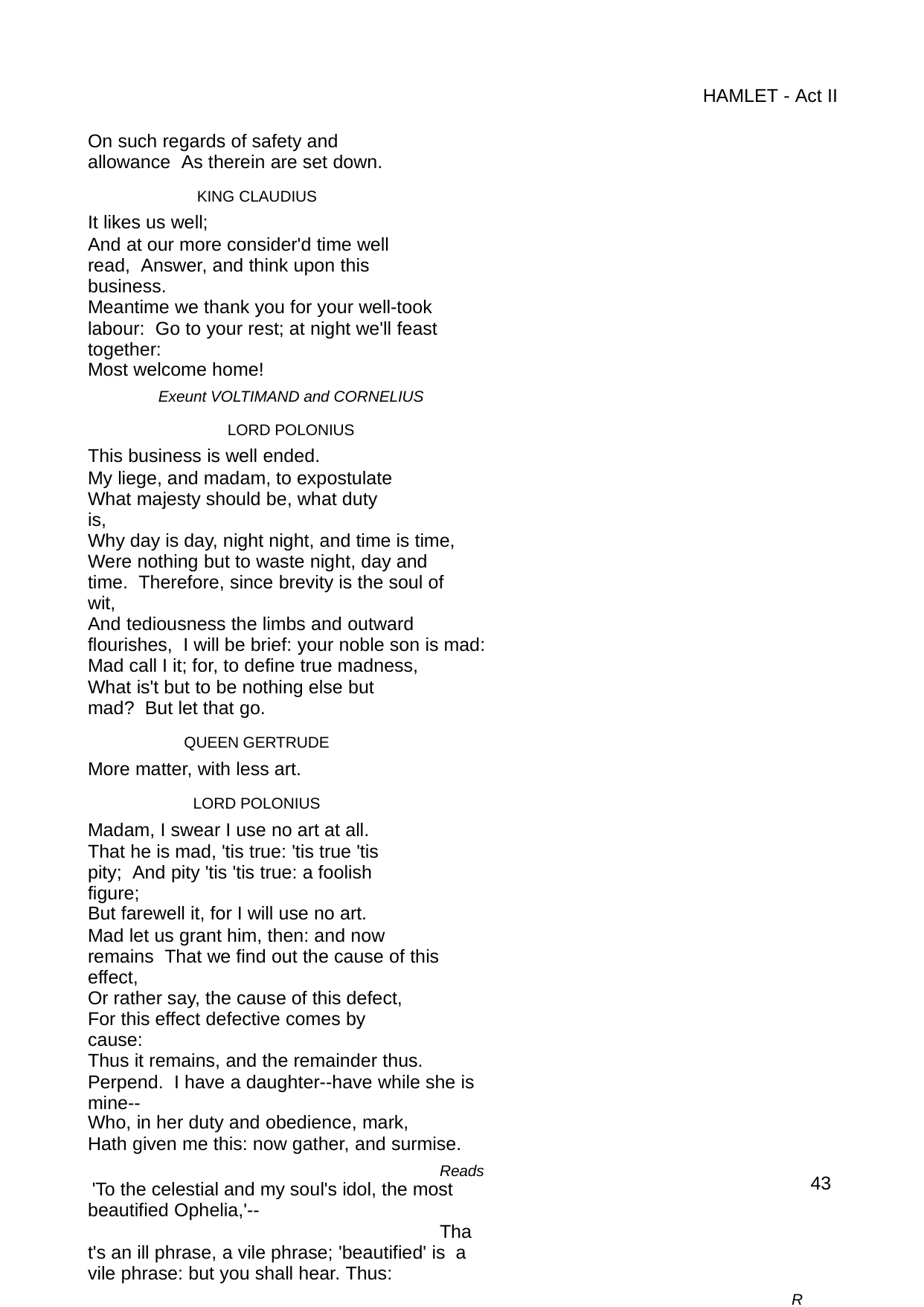

HAMLET - Act II

On such regards of safety and allowance  As therein are set down.
KING CLAUDIUS
It likes us well;
And at our more consider'd time well read,  Answer, and think upon this business.
Meantime we thank you for your well-took labour:  Go to your rest; at night we'll feast together:
Most welcome home!
Exeunt VOLTIMAND and CORNELIUS
LORD POLONIUS
This business is well ended.
My liege, and madam, to expostulate  What majesty should be, what duty is,
Why day is day, night night, and time is time,  Were nothing but to waste night, day and time.  Therefore, since brevity is the soul of wit,
And tediousness the limbs and outward flourishes,  I will be brief: your noble son is mad:
Mad call I it; for, to define true madness,  What is't but to be nothing else but mad?  But let that go.
QUEEN GERTRUDE
More matter, with less art.
LORD POLONIUS
Madam, I swear I use no art at all.
That he is mad, 'tis true: 'tis true 'tis pity;  And pity 'tis 'tis true: a foolish figure;
But farewell it, for I will use no art.
Mad let us grant him, then: and now remains  That we find out the cause of this effect,
Or rather say, the cause of this defect,  For this effect defective comes by cause:
Thus it remains, and the remainder thus. Perpend.  I have a daughter--have while she is mine--
Who, in her duty and obedience, mark,
Hath given me this: now gather, and surmise.
Reads  'To the celestial and my soul's idol, the most  beautified Ophelia,'--
That's an ill phrase, a vile phrase; 'beautified' is  a vile phrase: but you shall hear. Thus:
Reads
'In her excellent white bosom, these, &c.'
QUEEN GERTRUDE
43